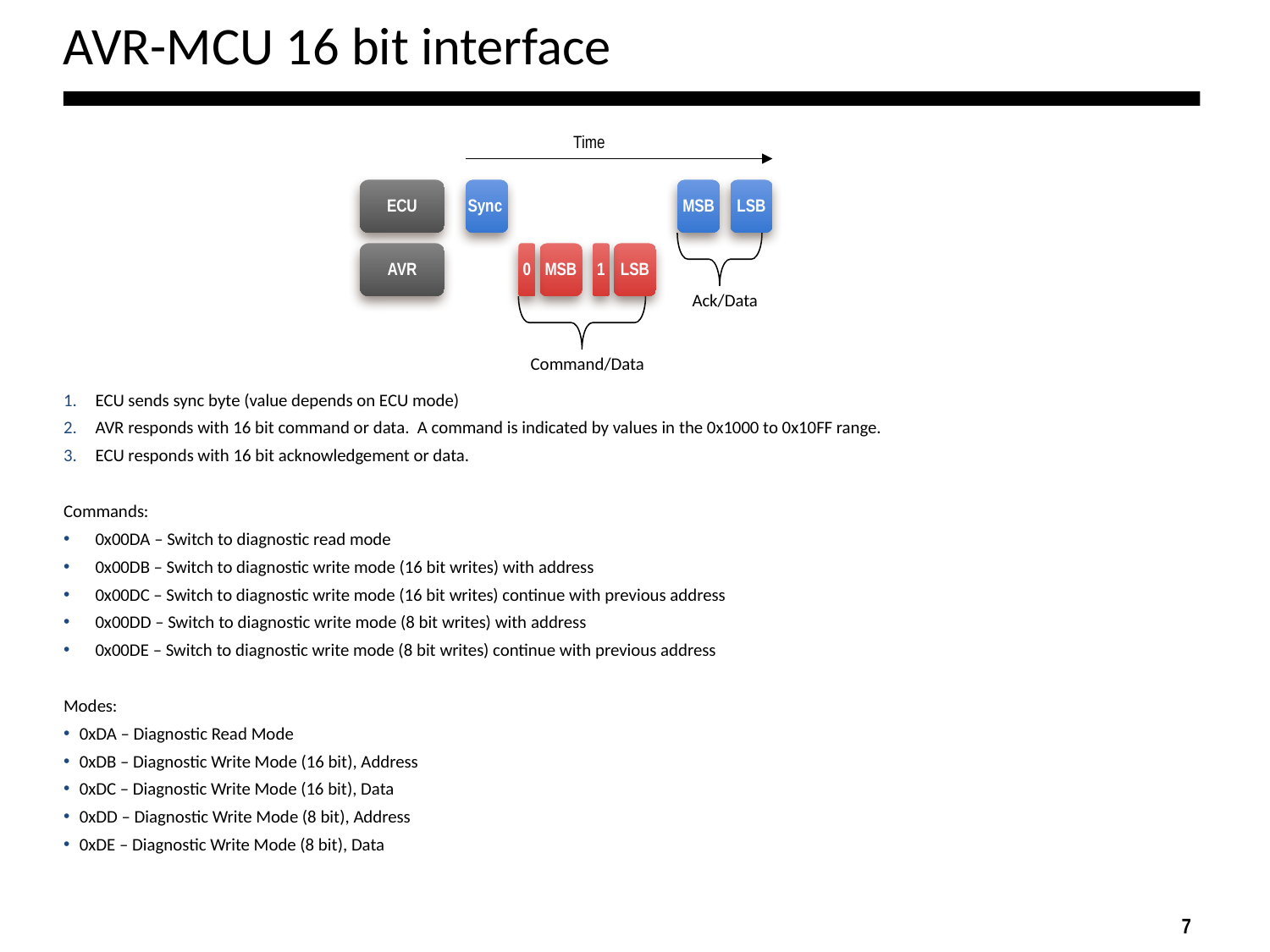

# AVR-MCU 16 bit interface
Time
ECU
Sync
MSB
LSB

AVR
0
MSB
1
LSB

Ack/Data
Command/Data
ECU sends sync byte (value depends on ECU mode)
AVR responds with 16 bit command or data.  A command is indicated by values in the 0x1000 to 0x10FF range.
ECU responds with 16 bit acknowledgement or data.

Commands:
0x00DA – Switch to diagnostic read mode
0x00DB – Switch to diagnostic write mode (16 bit writes) with address
0x00DC – Switch to diagnostic write mode (16 bit writes) continue with previous address
0x00DD – Switch to diagnostic write mode (8 bit writes) with address
0x00DE – Switch to diagnostic write mode (8 bit writes) continue with previous address

Modes:
0xDA – Diagnostic Read Mode
0xDB – Diagnostic Write Mode (16 bit), Address
0xDC – Diagnostic Write Mode (16 bit), Data
0xDD – Diagnostic Write Mode (8 bit), Address
0xDE – Diagnostic Write Mode (8 bit), Data